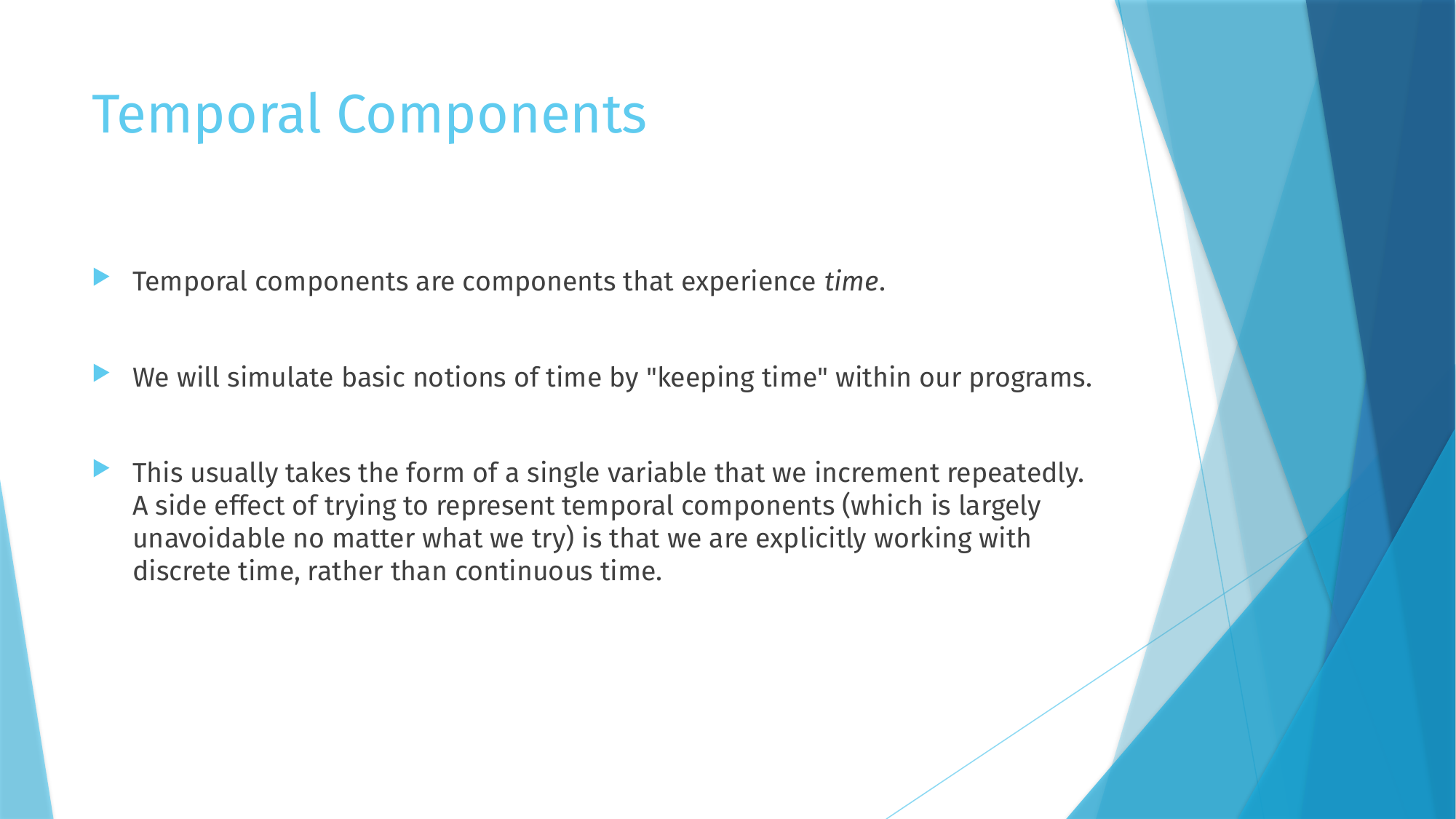

# Temporal Components
Temporal components are components that experience time.

We will simulate basic notions of time by "keeping time" within our programs.

This usually takes the form of a single variable that we increment repeatedly. A side effect of trying to represent temporal components (which is largely unavoidable no matter what we try) is that we are explicitly working with discrete time, rather than continuous time.